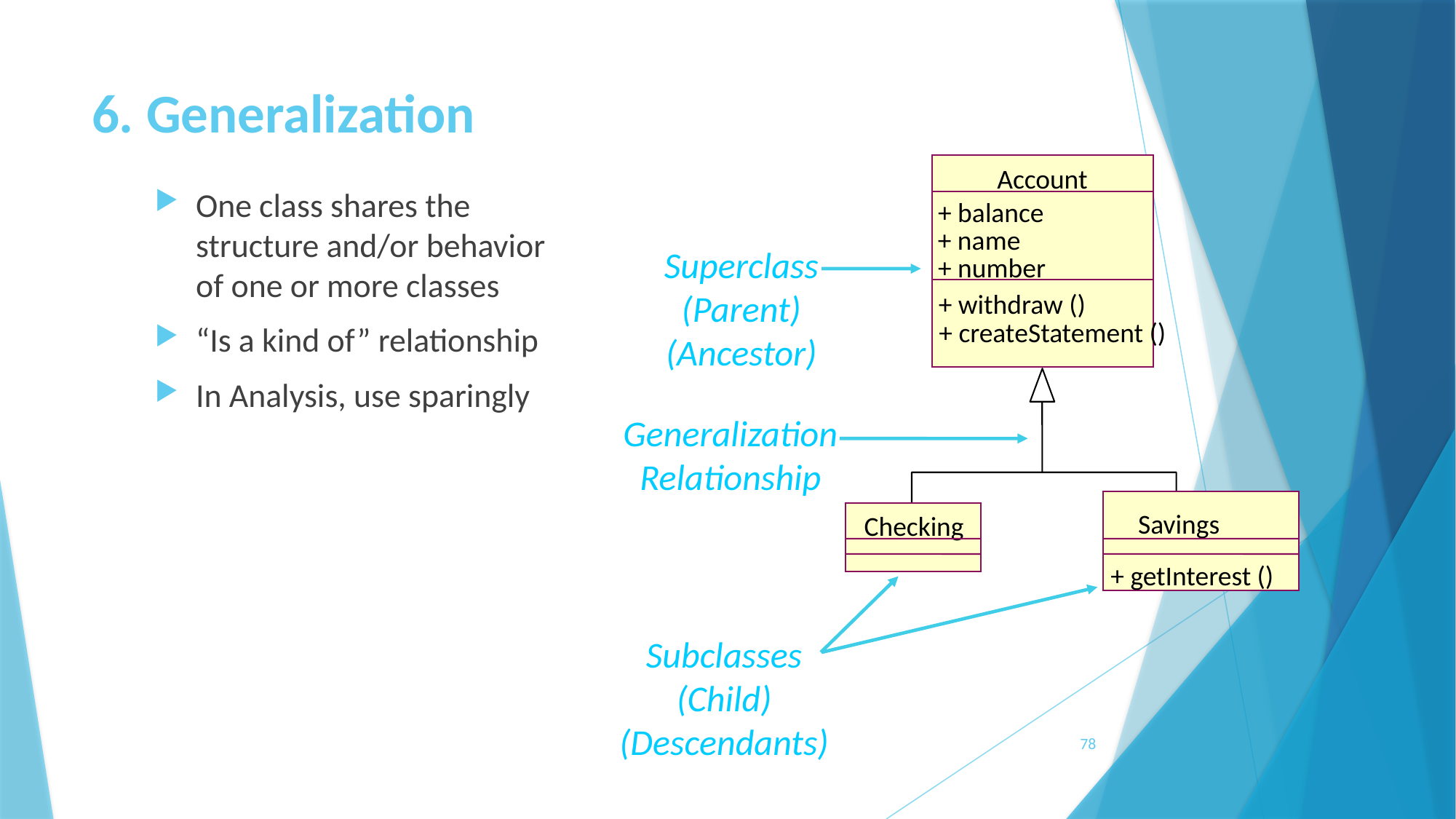

# 6. Generalization

Account
One class shares the structure and/or behavior of one or more classes
“Is a kind of” relationship
In Analysis, use sparingly

+ balance
+ name
Superclass (Parent) (Ancestor)
+ number

+ withdraw ()
+ createStatement ()

Generalization Relationship

Savings
Checking

+ getInterest ()

Subclasses (Child) (Descendants)
78